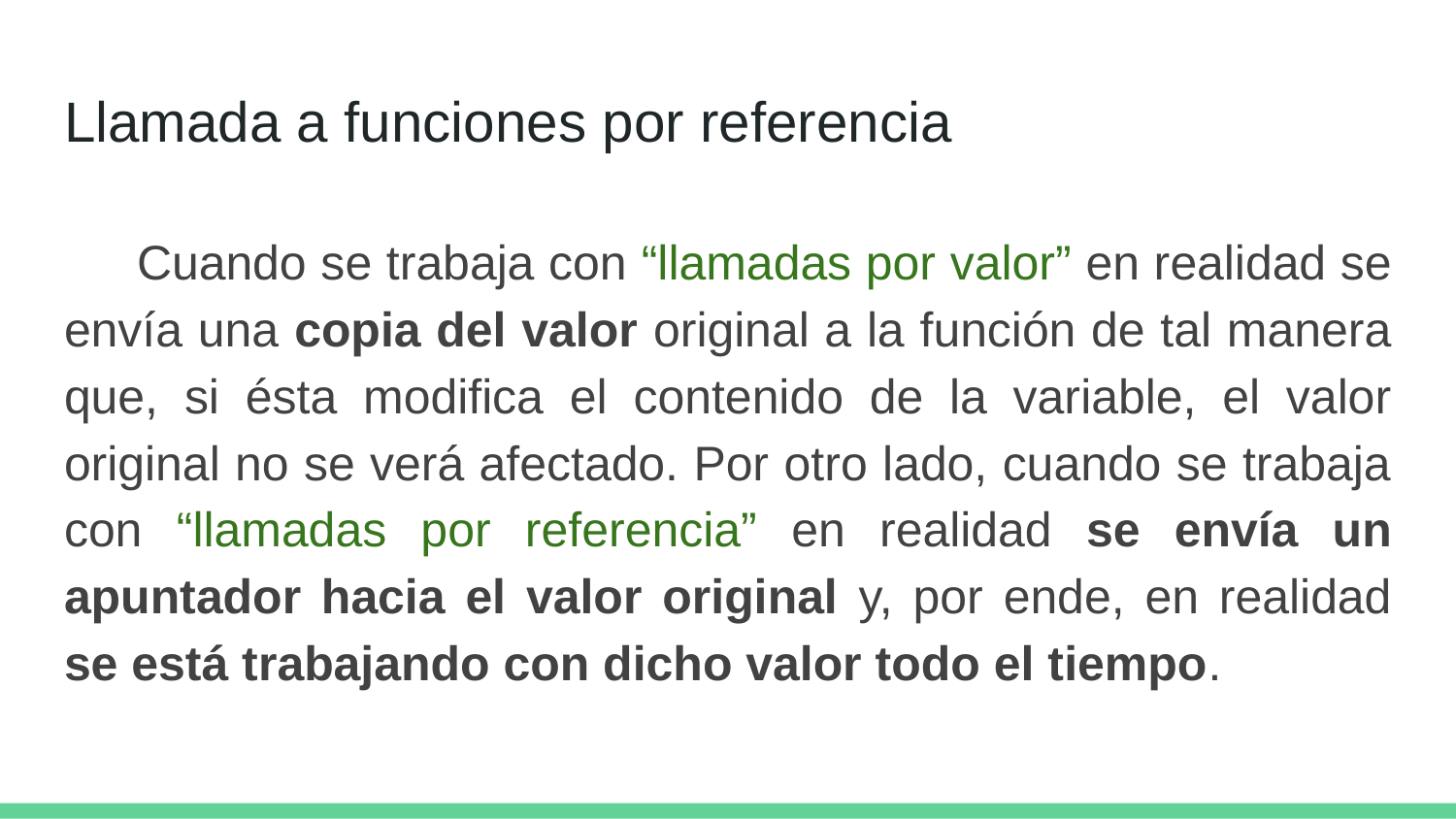

# Llamada a funciones por referencia
Cuando se trabaja con “llamadas por valor” en realidad se envía una copia del valor original a la función de tal manera que, si ésta modifica el contenido de la variable, el valor original no se verá afectado. Por otro lado, cuando se trabaja con “llamadas por referencia” en realidad se envía un apuntador hacia el valor original y, por ende, en realidad se está trabajando con dicho valor todo el tiempo.